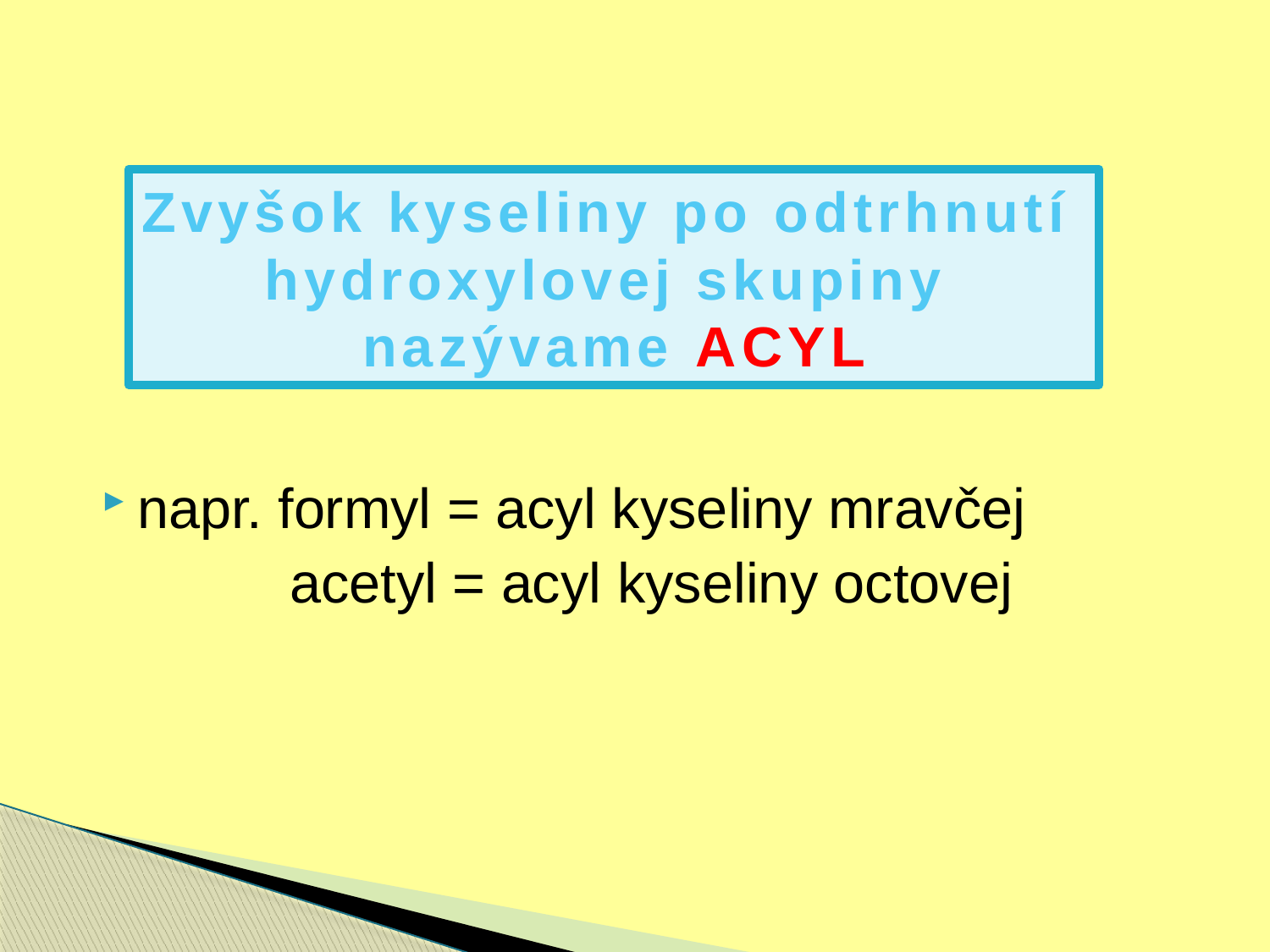

#
Zvyšok kyseliny po odtrhnutí
hydroxylovej skupiny
nazývame ACYL
napr. formyl = acyl kyseliny mravčej
            acetyl = acyl kyseliny octovej